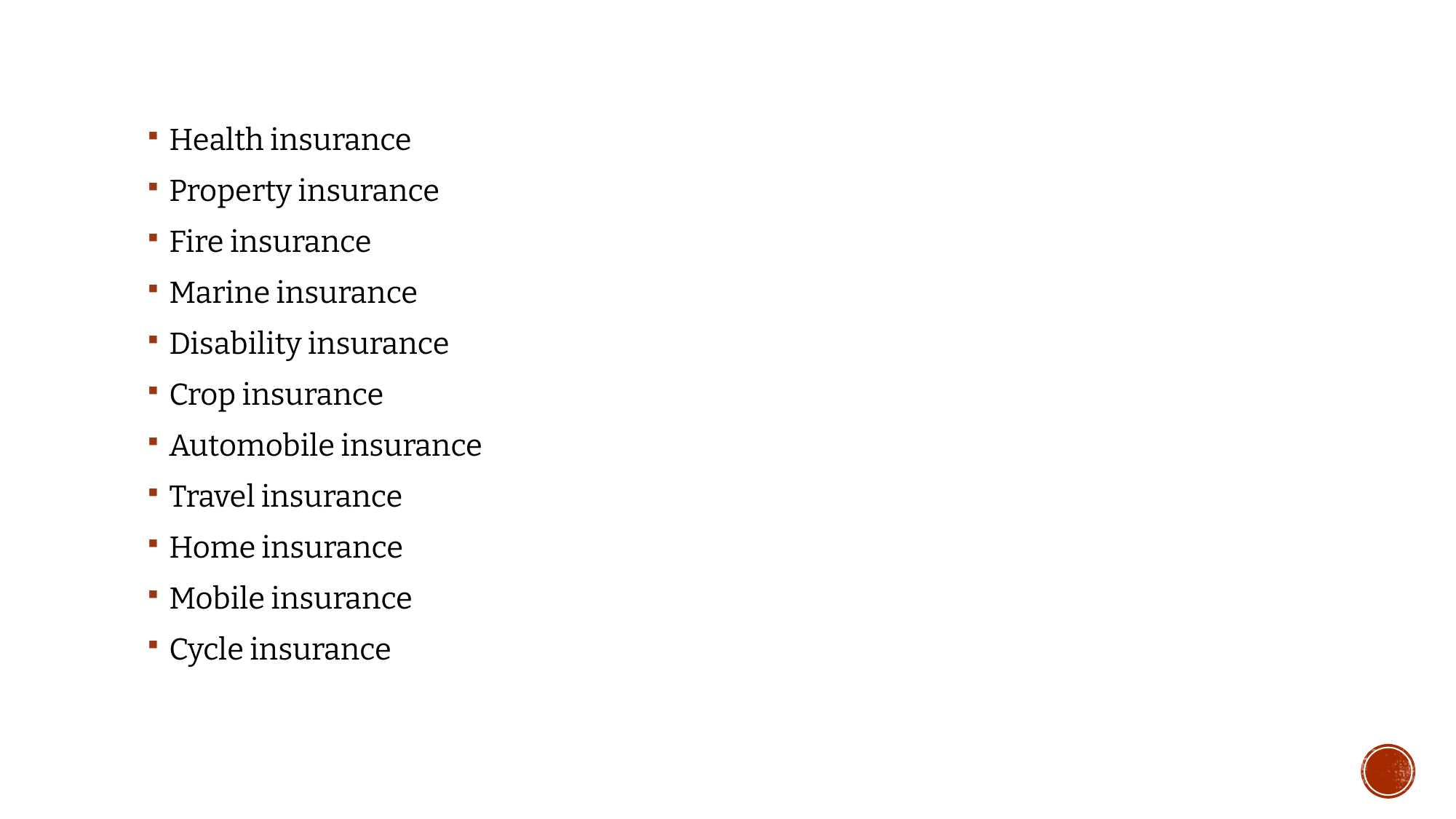

# General insurance
Health insurance
Property insurance
Fire insurance
Marine insurance
Disability insurance
Crop insurance
Automobile insurance
Travel insurance
Home insurance
Mobile insurance
Cycle insurance